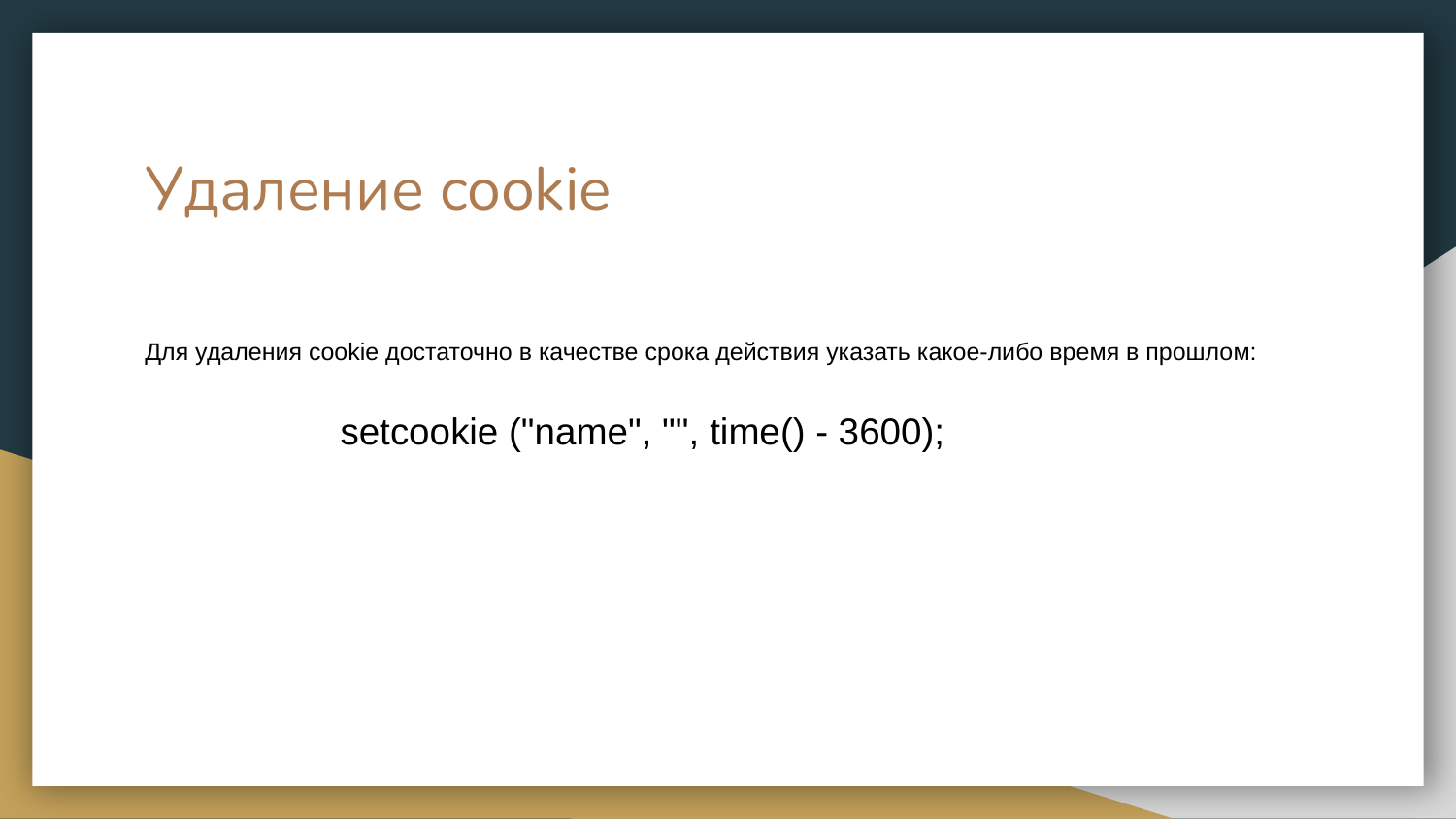

# Удаление cookie
Для удаления cookie достаточно в качестве срока действия указать какое-либо время в прошлом:
setcookie ("name", "", time() - 3600);